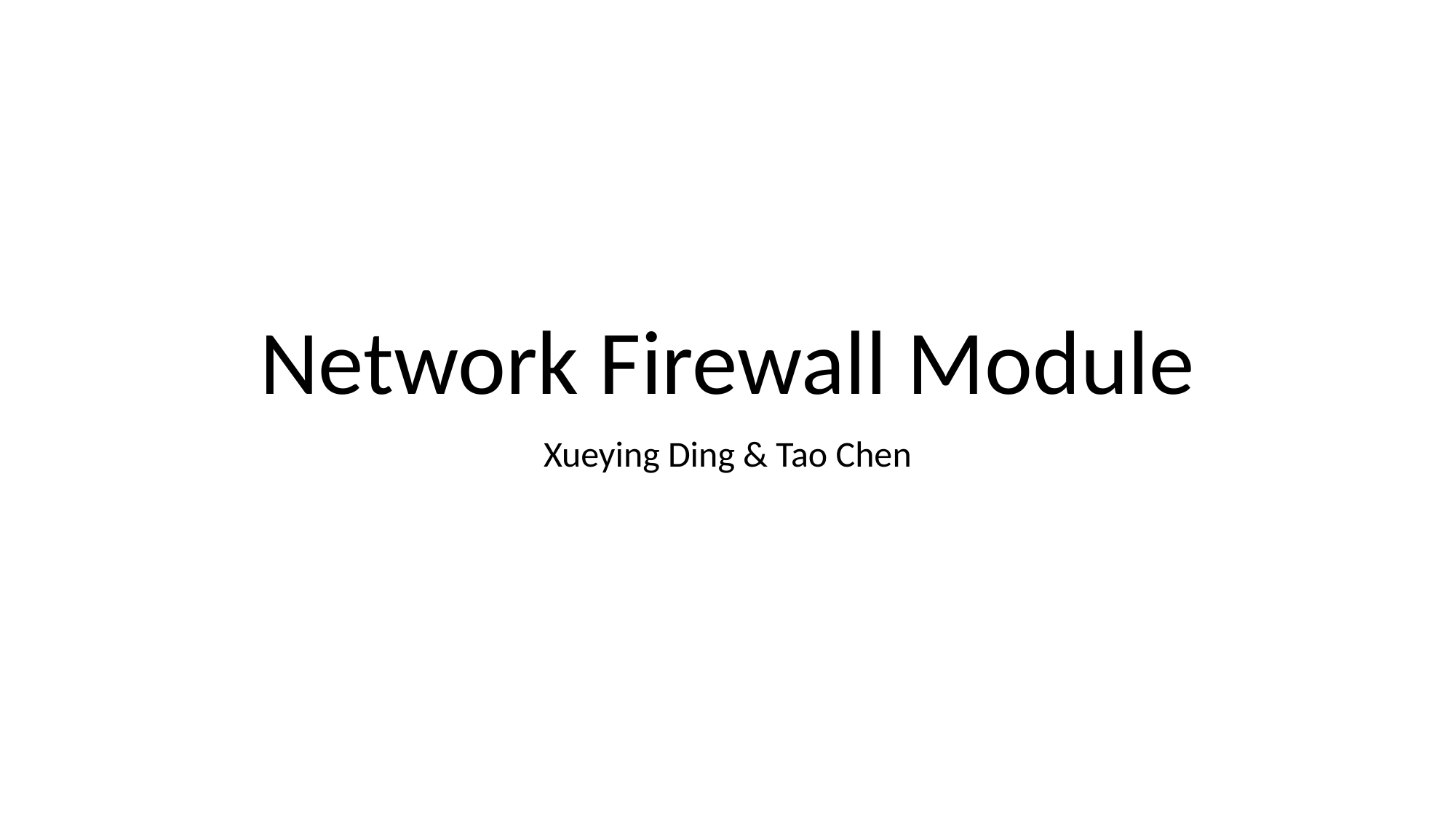

# Network Firewall Module
Xueying Ding & Tao Chen